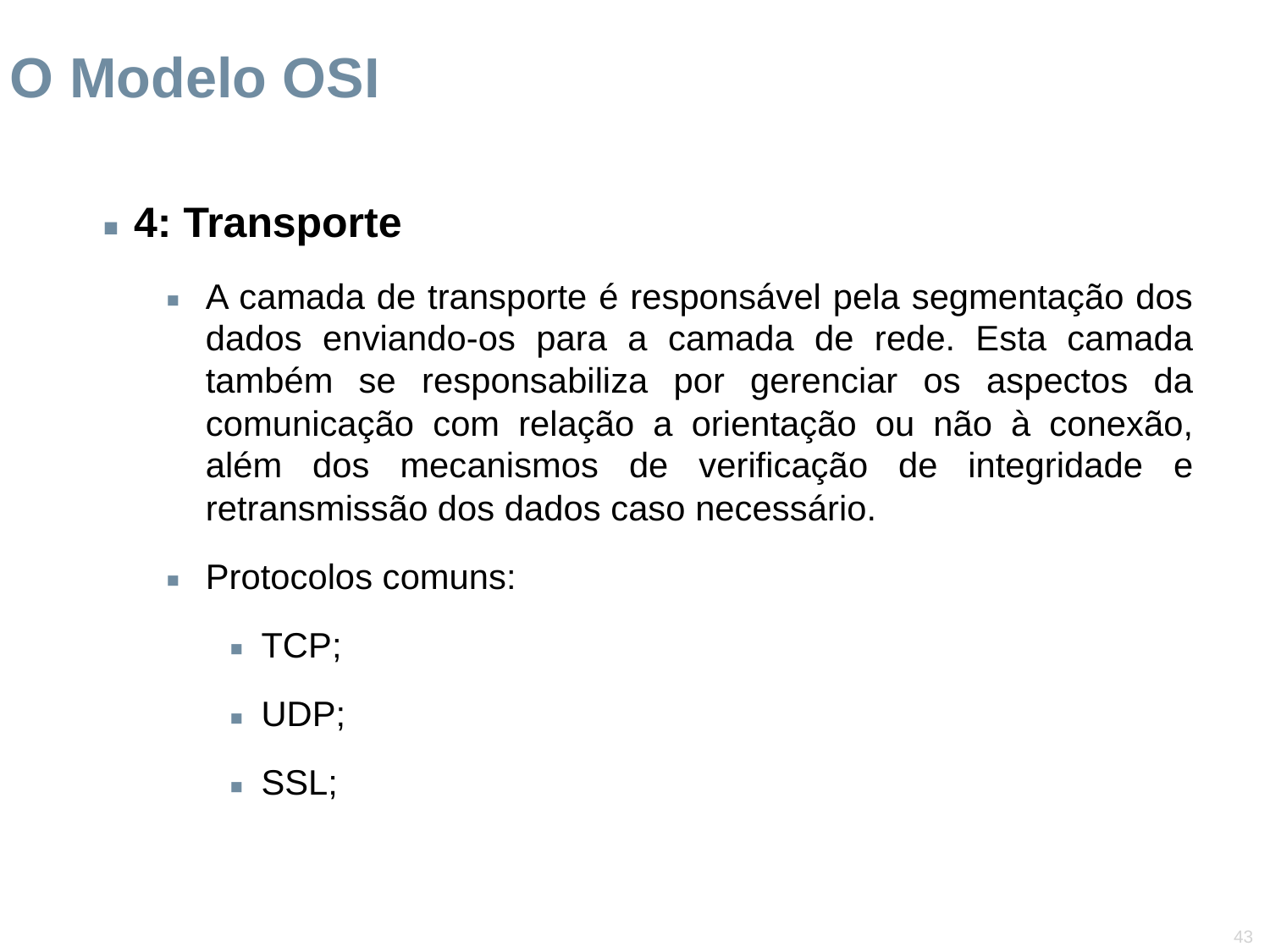

O Modelo OSI
4: Transporte
A camada de transporte é responsável pela segmentação dos dados enviando-os para a camada de rede. Esta camada também se responsabiliza por gerenciar os aspectos da comunicação com relação a orientação ou não à conexão, além dos mecanismos de verificação de integridade e retransmissão dos dados caso necessário.
Protocolos comuns:
TCP;
UDP;
SSL;